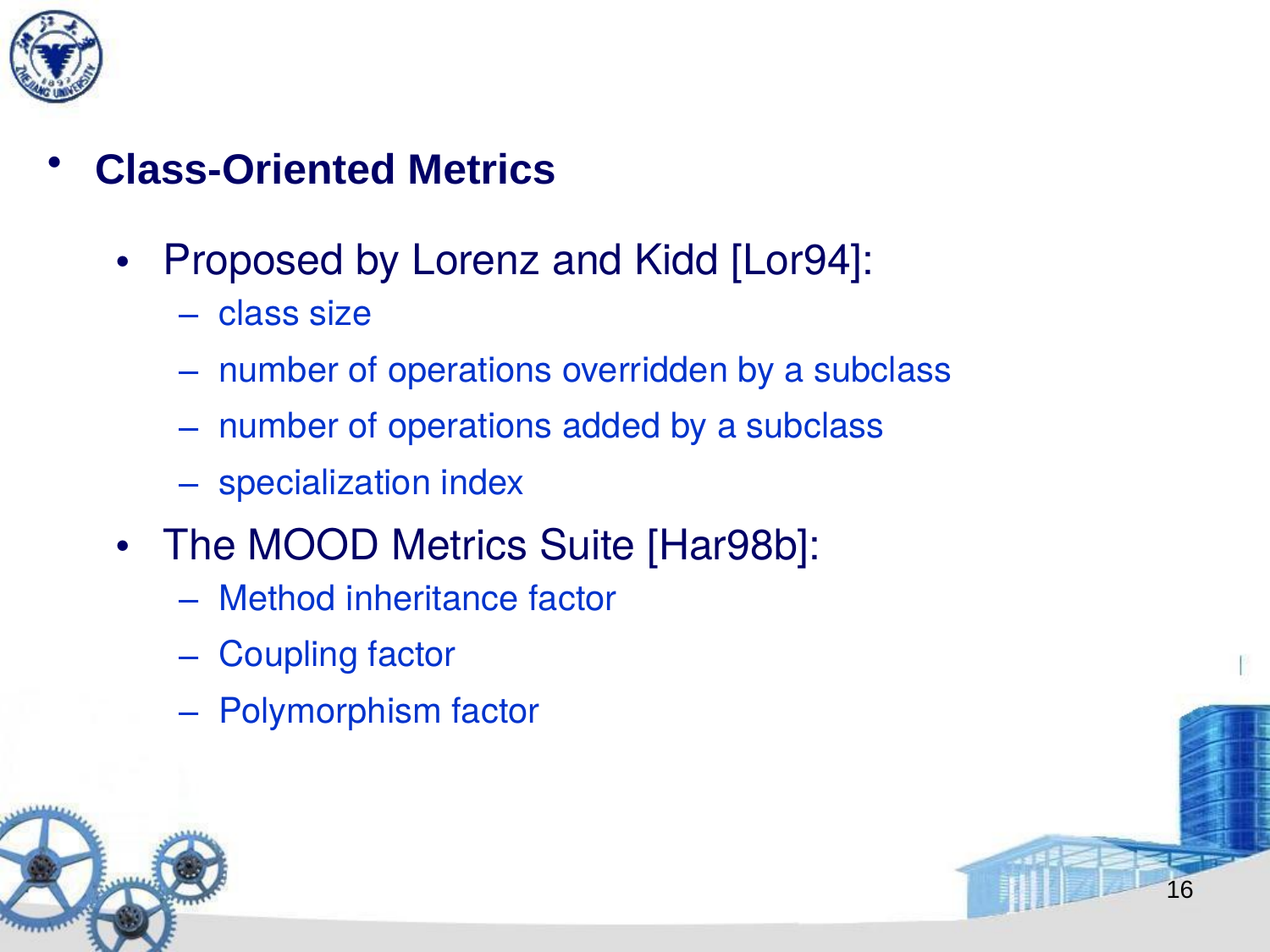

Class-Oriented Metrics
Proposed by Lorenz and Kidd [Lor94]:
class size
number of operations overridden by a subclass
number of operations added by a subclass
specialization index
The MOOD Metrics Suite [Har98b]:
Method inheritance factor
Coupling factor
Polymorphism factor

16